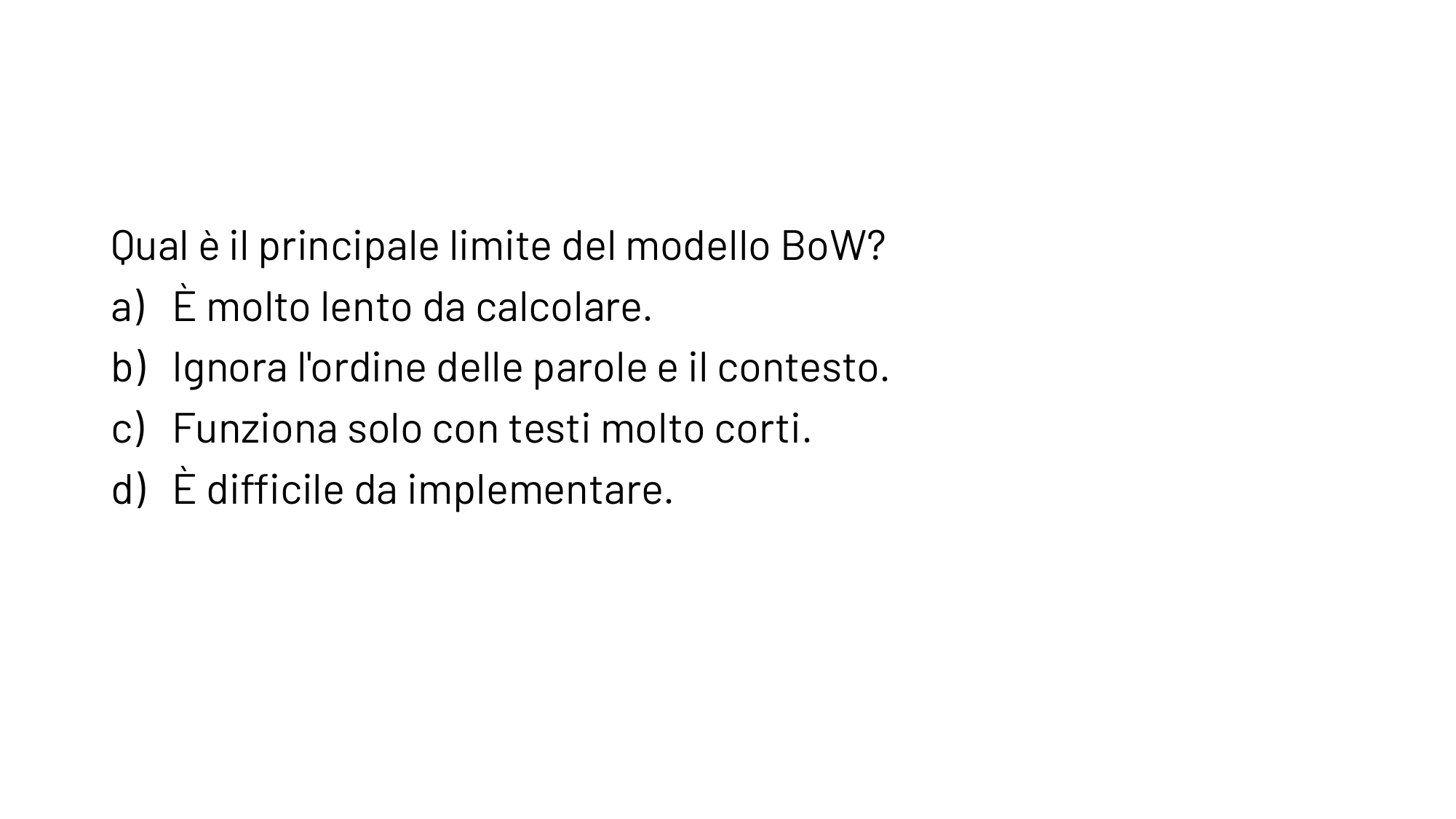

Qual è il principale limite del modello BoW?
È molto lento da calcolare.
Ignora l'ordine delle parole e il contesto.
Funziona solo con testi molto corti.
È difficile da implementare.